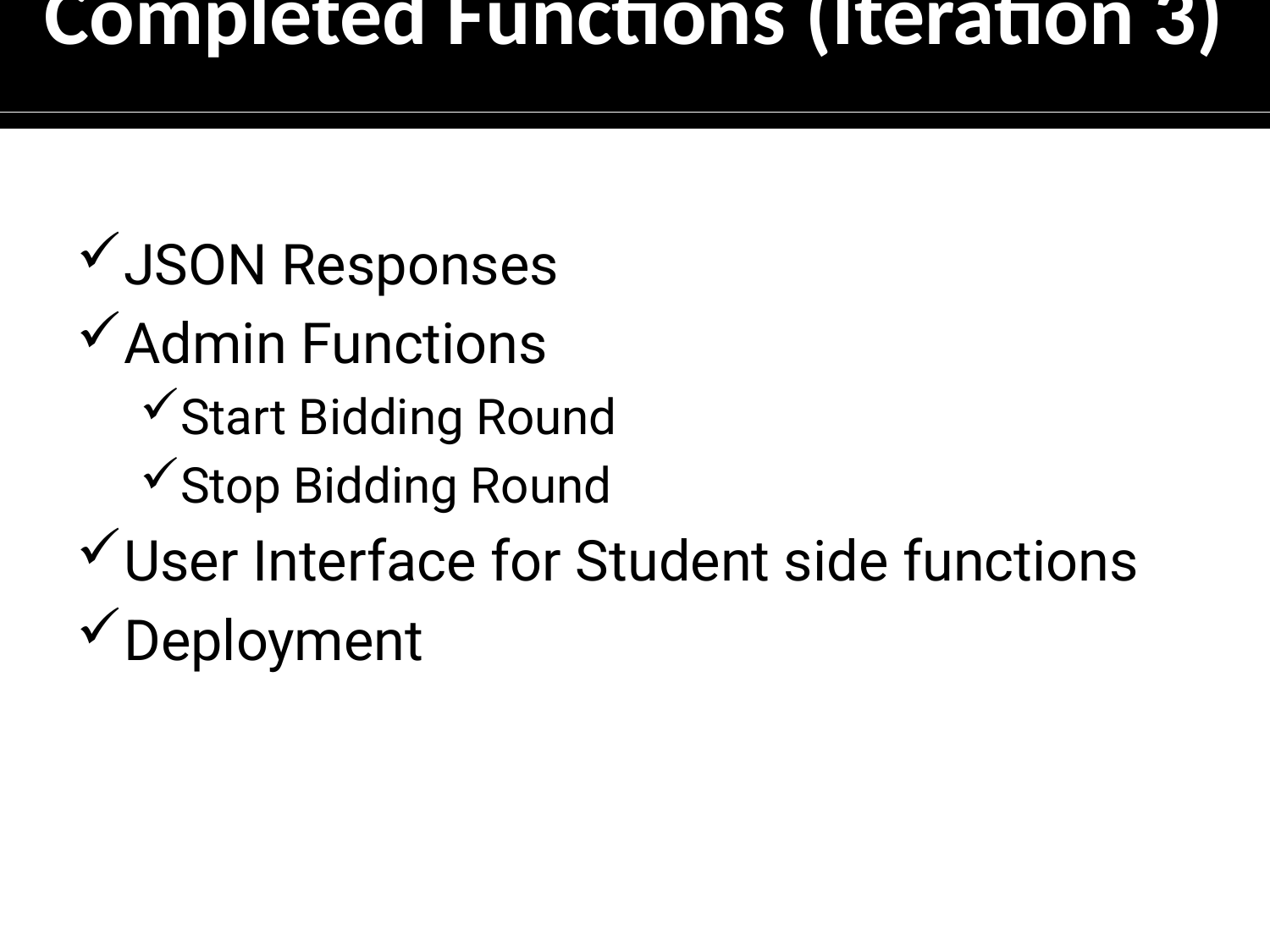

# Completed Functions (Iteration 3)

JSON Responses
Admin Functions
Start Bidding Round
Stop Bidding Round
User Interface for Student side functions
Deployment